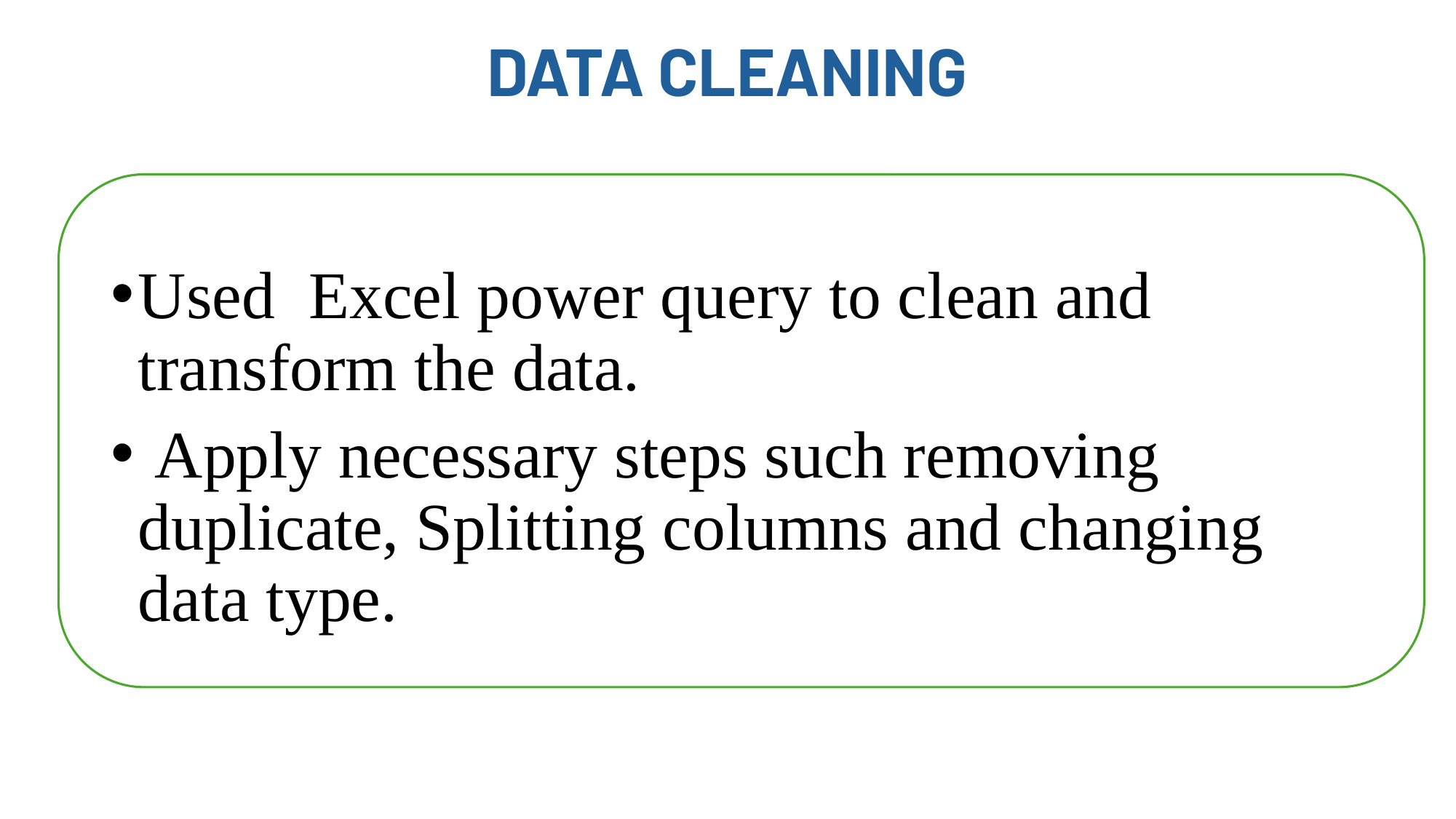

# DATA CLEANING

Used  Excel power query to clean and transform the data.
 Apply necessary steps such removing duplicate, Splitting columns and changing data type.